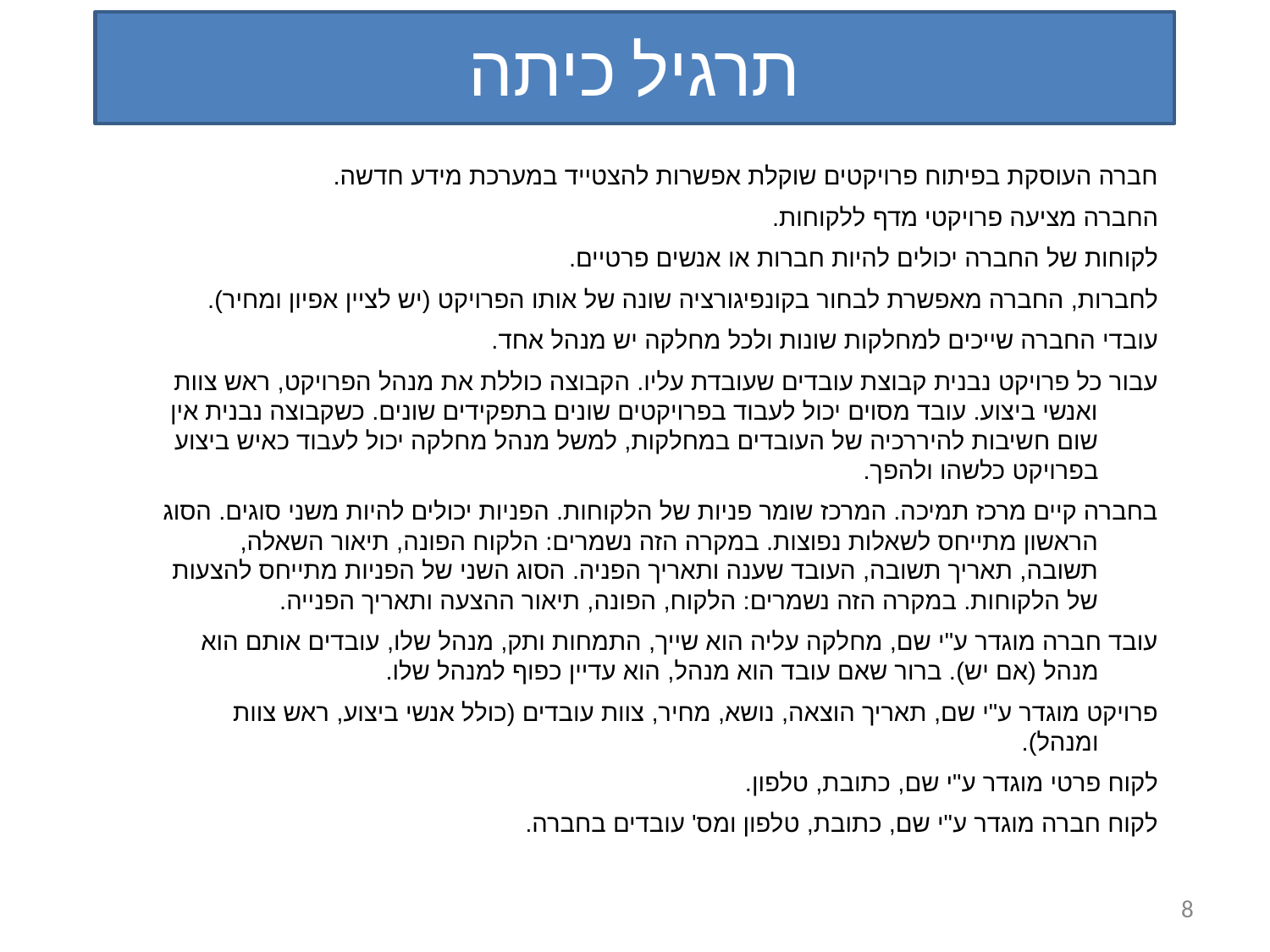

תרגיל כיתה
חברה העוסקת בפיתוח פרויקטים שוקלת אפשרות להצטייד במערכת מידע חדשה.
החברה מציעה פרויקטי מדף ללקוחות.
לקוחות של החברה יכולים להיות חברות או אנשים פרטיים.
לחברות, החברה מאפשרת לבחור בקונפיגורציה שונה של אותו הפרויקט (יש לציין אפיון ומחיר).
עובדי החברה שייכים למחלקות שונות ולכל מחלקה יש מנהל אחד.
עבור כל פרויקט נבנית קבוצת עובדים שעובדת עליו. הקבוצה כוללת את מנהל הפרויקט, ראש צוות ואנשי ביצוע. עובד מסוים יכול לעבוד בפרויקטים שונים בתפקידים שונים. כשקבוצה נבנית אין שום חשיבות להיררכיה של העובדים במחלקות, למשל מנהל מחלקה יכול לעבוד כאיש ביצוע בפרויקט כלשהו ולהפך.
בחברה קיים מרכז תמיכה. המרכז שומר פניות של הלקוחות. הפניות יכולים להיות משני סוגים. הסוג הראשון מתייחס לשאלות נפוצות. במקרה הזה נשמרים: הלקוח הפונה, תיאור השאלה, תשובה, תאריך תשובה, העובד שענה ותאריך הפניה. הסוג השני של הפניות מתייחס להצעות של הלקוחות. במקרה הזה נשמרים: הלקוח, הפונה, תיאור ההצעה ותאריך הפנייה.
עובד חברה מוגדר ע"י שם, מחלקה עליה הוא שייך, התמחות ותק, מנהל שלו, עובדים אותם הוא מנהל (אם יש). ברור שאם עובד הוא מנהל, הוא עדיין כפוף למנהל שלו.
פרויקט מוגדר ע"י שם, תאריך הוצאה, נושא, מחיר, צוות עובדים (כולל אנשי ביצוע, ראש צוות ומנהל).
לקוח פרטי מוגדר ע"י שם, כתובת, טלפון.
לקוח חברה מוגדר ע"י שם, כתובת, טלפון ומס' עובדים בחברה.
8